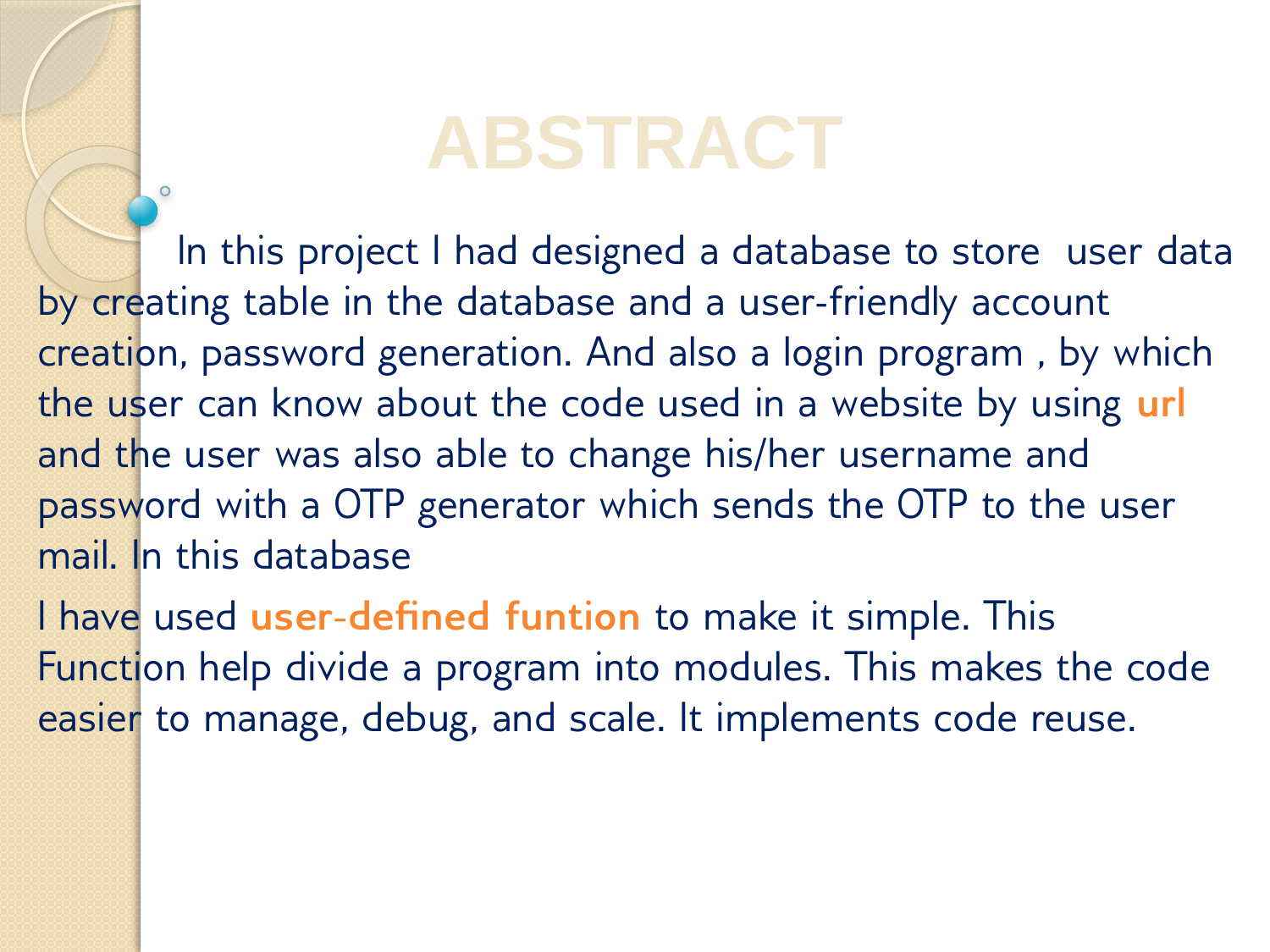

# ABSTRACT
           In this project I had designed a database to store  user data by creating table in the database and a user-friendly account creation, password generation. And also a login program , by which the user can know about the code used in a website by using url  and the user was also able to change his/her username and password with a OTP generator which sends the OTP to the user mail. In this database
I have used user-defined funtion to make it simple. This Function help divide a program into modules. This makes the code easier to manage, debug, and scale. It implements code reuse.